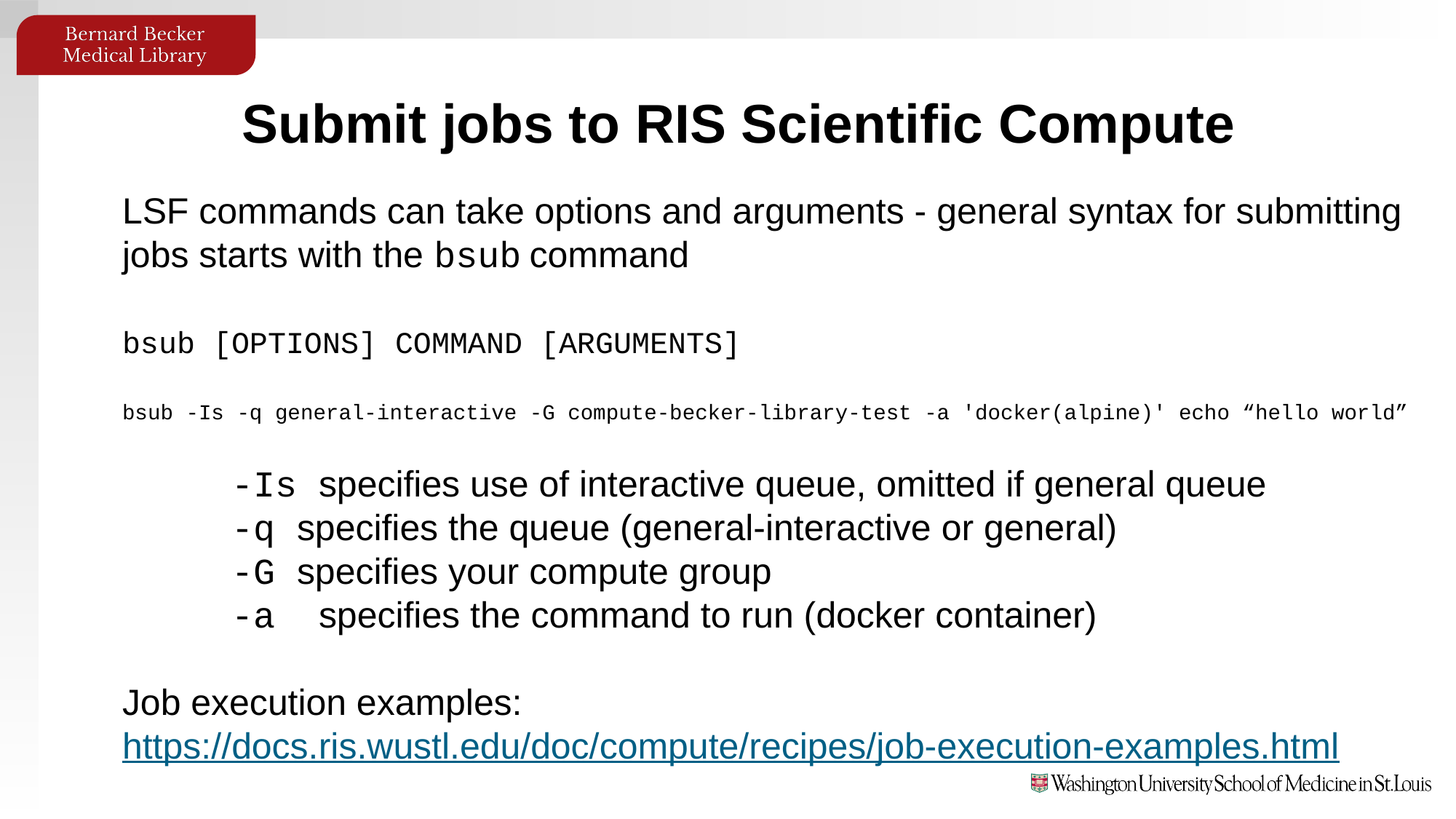

Submit jobs to RIS Scientific Compute
LSF commands can take options and arguments - general syntax for submitting jobs starts with the bsub command

bsub [OPTIONS] COMMAND [ARGUMENTS]

bsub -Is -q general-interactive -G compute-becker-library-test -a 'docker(alpine)' echo “hello world”

	-Is specifies use of interactive queue, omitted if general queue
 	-q specifies the queue (general-interactive or general)
	-G specifies your compute group
	-a  specifies the command to run (docker container)

Job execution examples:
https://docs.ris.wustl.edu/doc/compute/recipes/job-execution-examples.html  ​